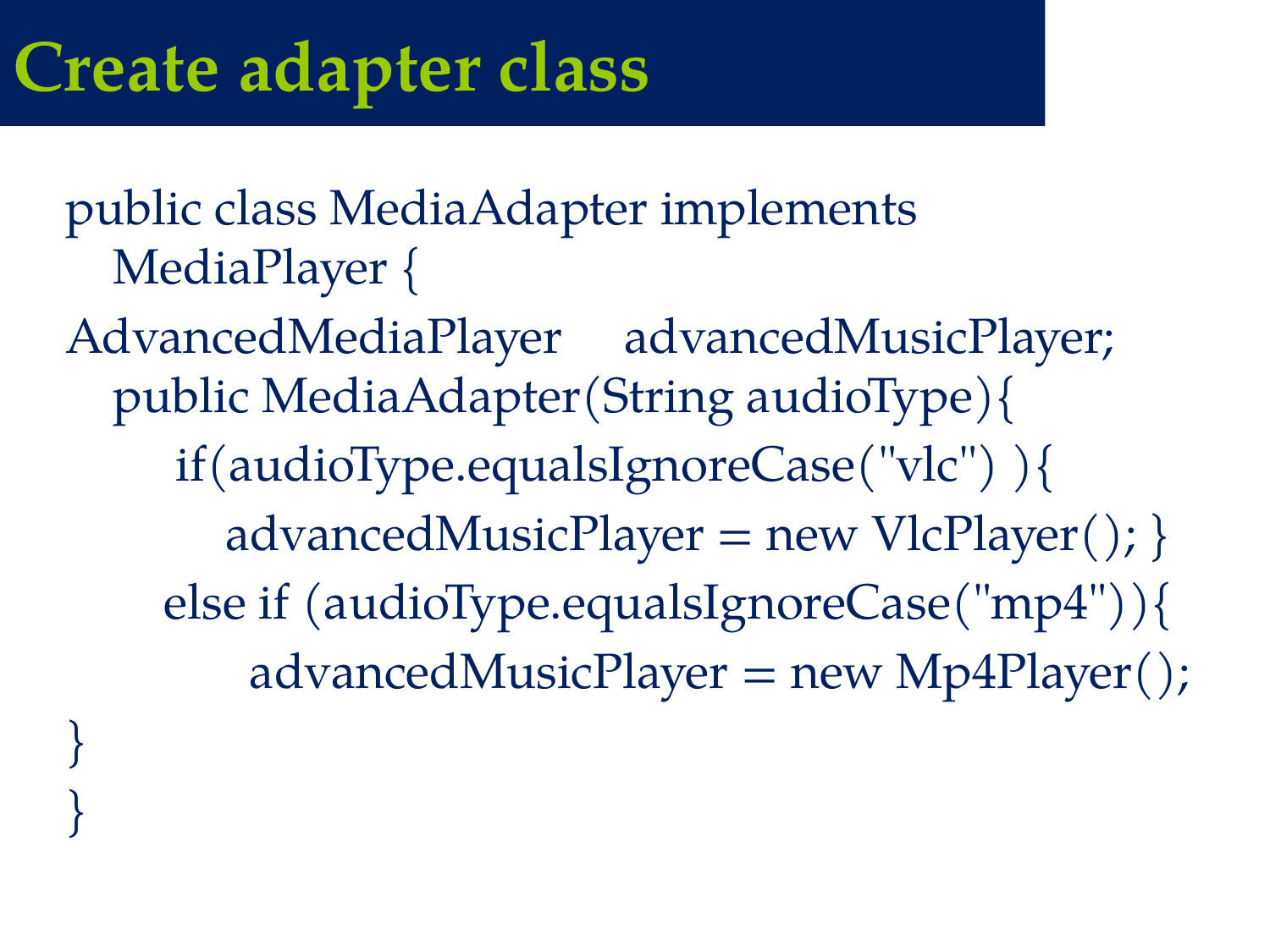

# Create adapter class
public class MediaAdapter implements MediaPlayer {
AdvancedMediaPlayer     advancedMusicPlayer; public MediaAdapter(String audioType){
         if(audioType.equalsIgnoreCase("vlc") ){
             advancedMusicPlayer = new VlcPlayer(); }
        else if (audioType.equalsIgnoreCase("mp4")){
               advancedMusicPlayer = new Mp4Player();
}
}